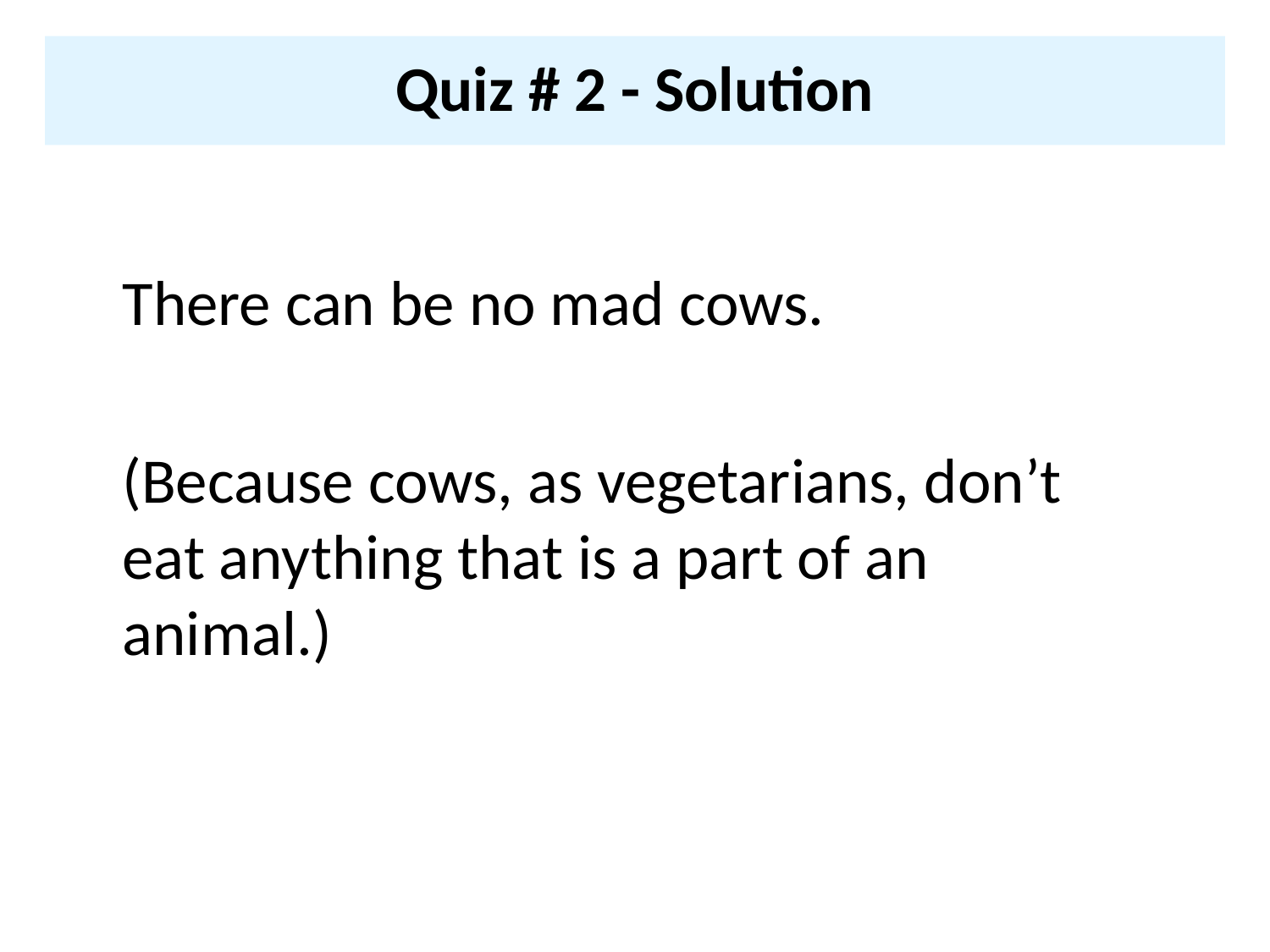

# Quiz # 2 - Solution
There can be no mad cows.

(Because cows, as vegetarians, don’t eat anything that is a part of an animal.)